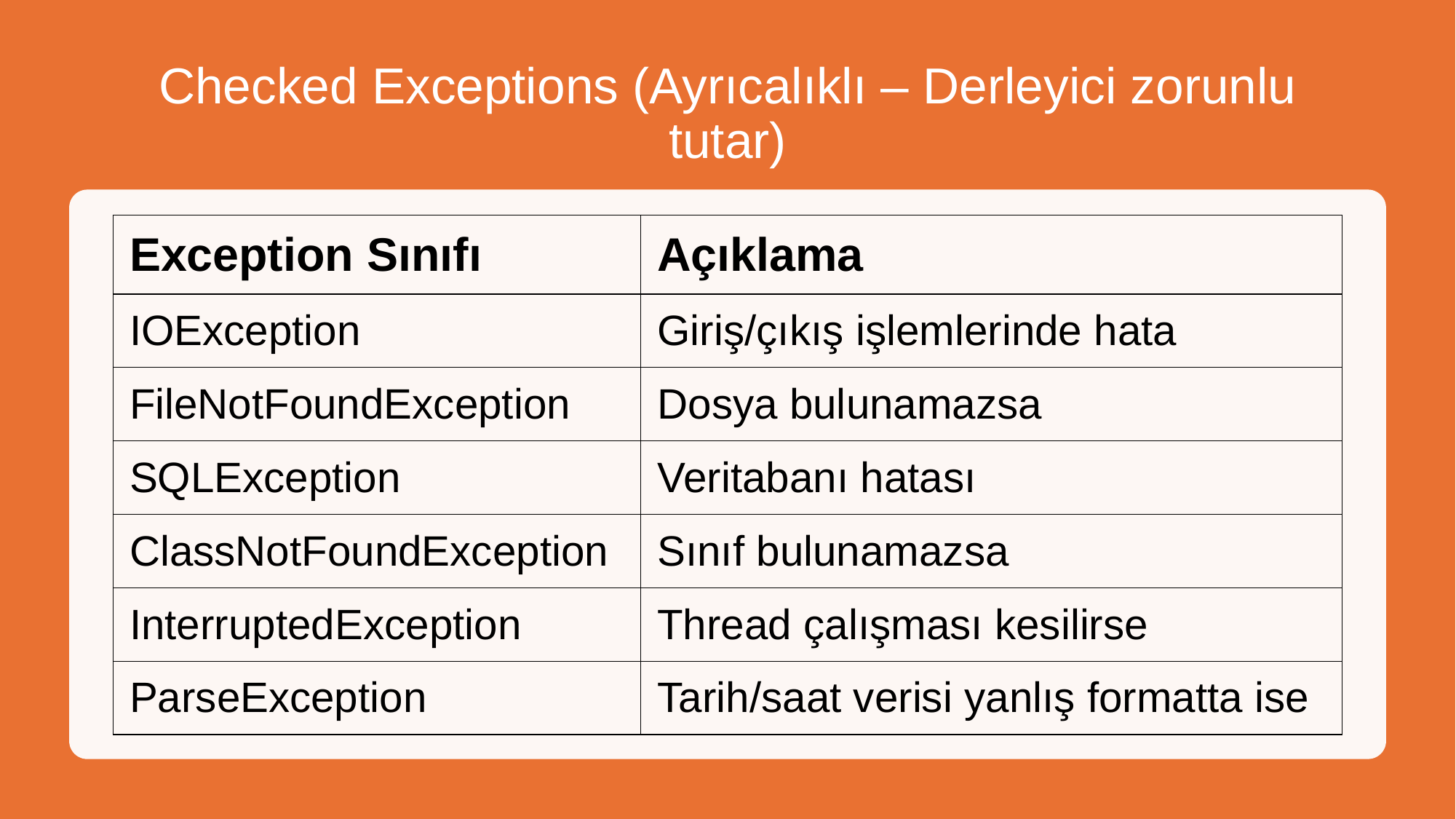

# Checked Exceptions (Ayrıcalıklı – Derleyici zorunlu tutar)

| Exception Sınıfı | Açıklama |
| --- | --- |
| IOException | Giriş/çıkış işlemlerinde hata |
| FileNotFoundException | Dosya bulunamazsa |
| SQLException | Veritabanı hatası |
| ClassNotFoundException | Sınıf bulunamazsa |
| InterruptedException | Thread çalışması kesilirse |
| ParseException | Tarih/saat verisi yanlış formatta ise |